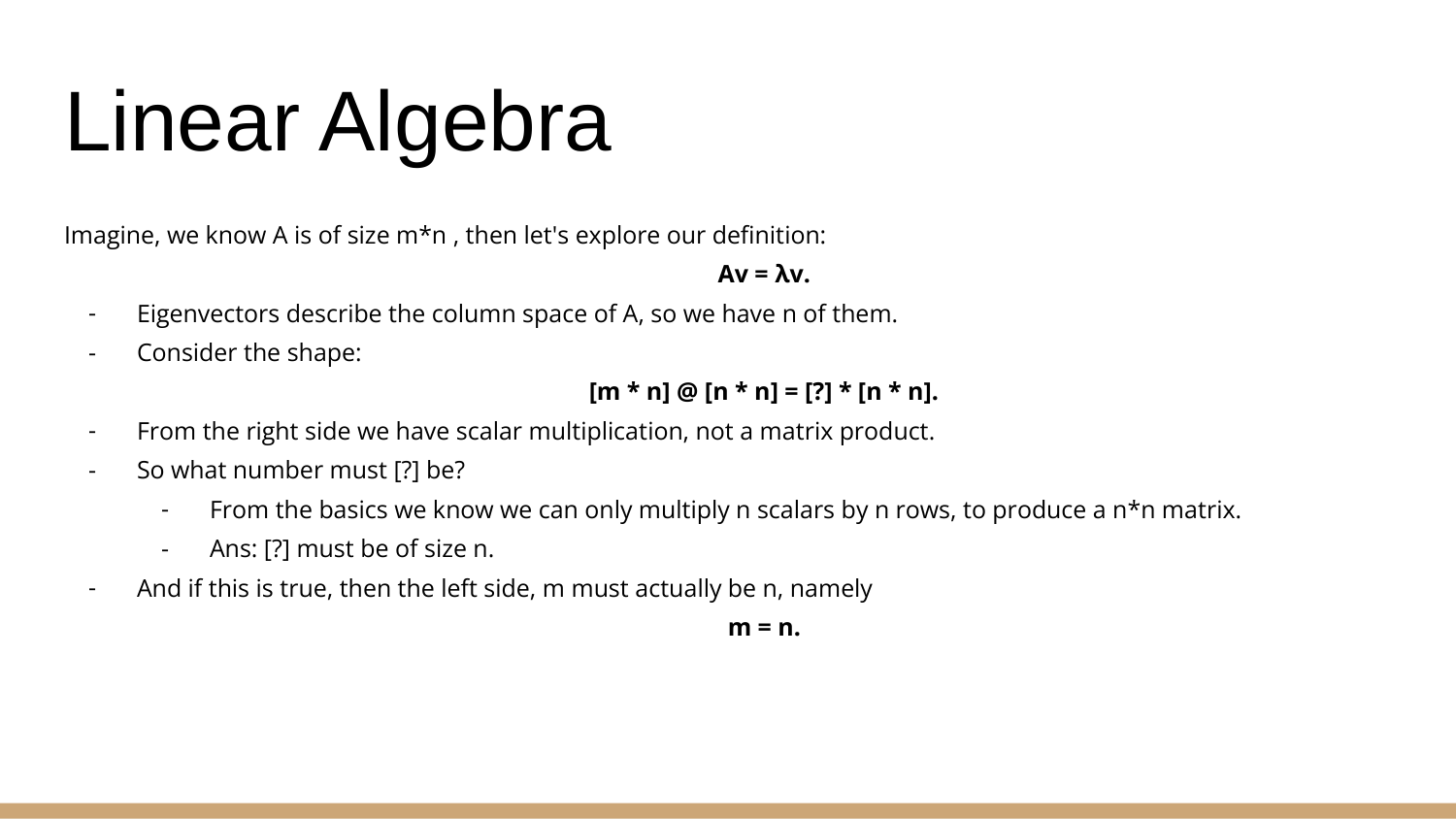

# Linear Algebra
Imagine, we know A is of size m*n , then let's explore our definition:
Av = λv.
Eigenvectors describe the column space of A, so we have n of them.
Consider the shape:
[m * n] @ [n * n] = [?] * [n * n].
From the right side we have scalar multiplication, not a matrix product.
So what number must [?] be?
From the basics we know we can only multiply n scalars by n rows, to produce a n*n matrix.
Ans: [?] must be of size n.
And if this is true, then the left side, m must actually be n, namely
m = n.